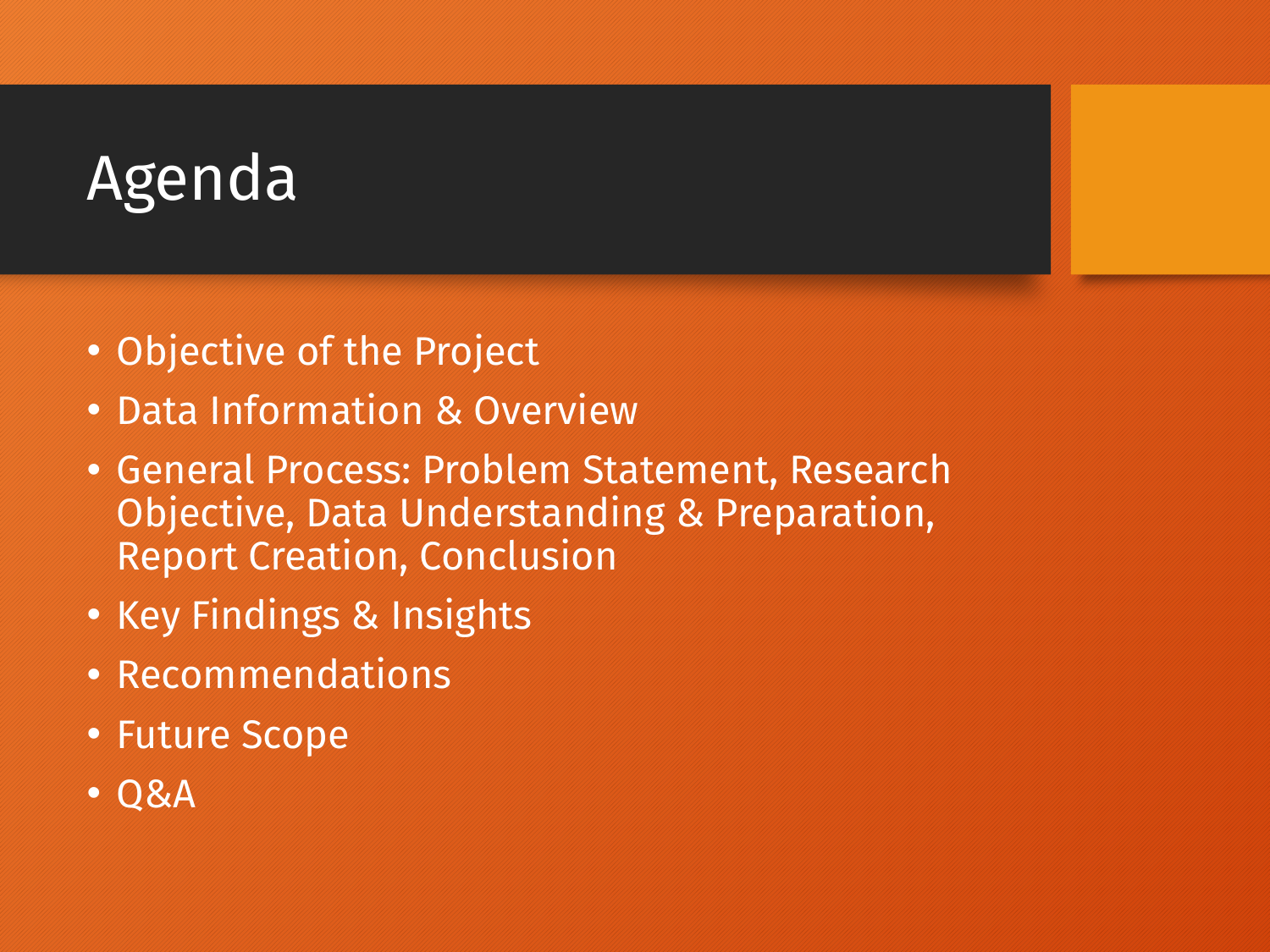

# Agenda
Objective of the Project
Data Information & Overview
General Process: Problem Statement, Research Objective, Data Understanding & Preparation, Report Creation, Conclusion
Key Findings & Insights
Recommendations
Future Scope
Q&A